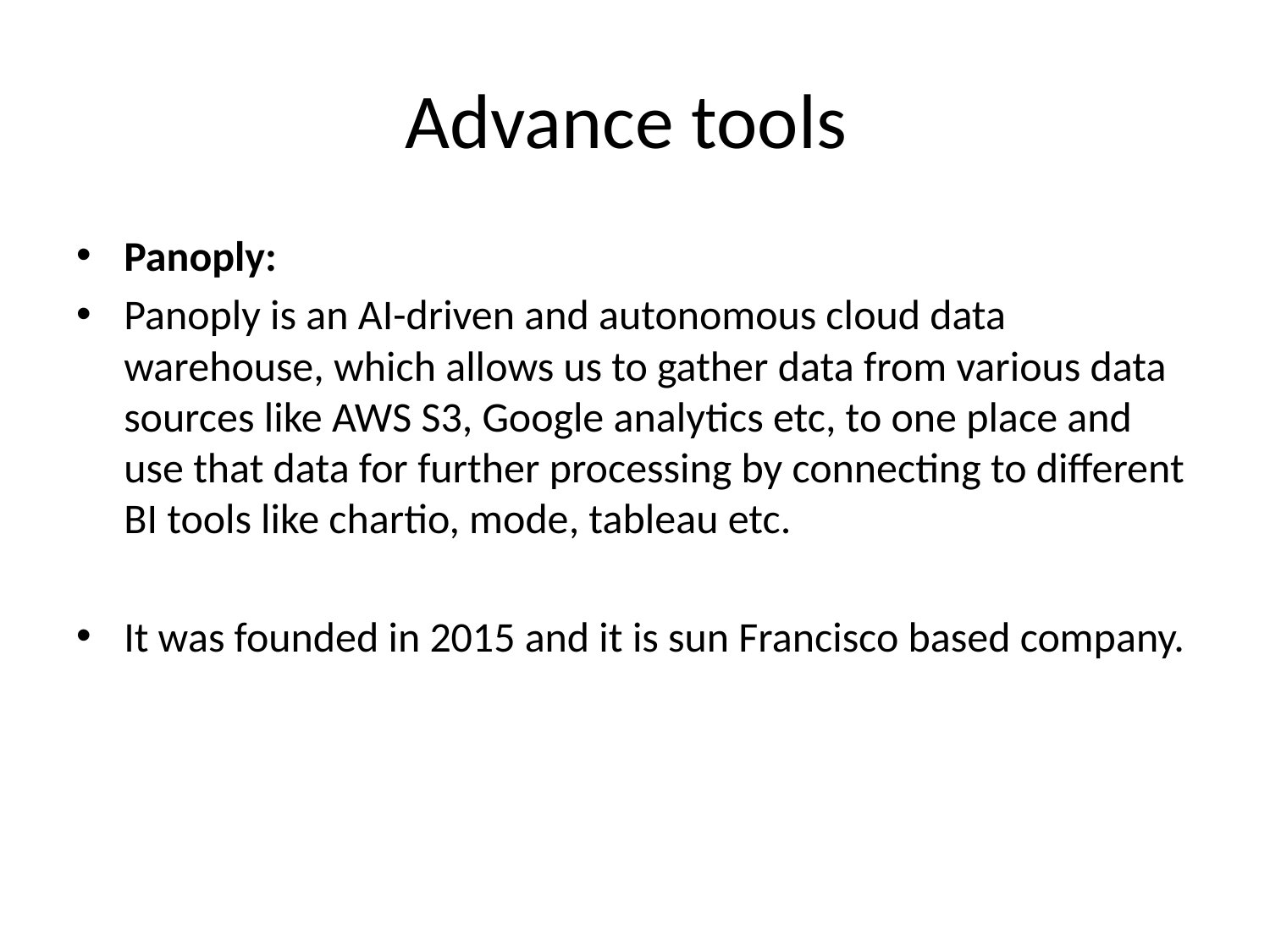

# Advance tools
Panoply:
Panoply is an AI-driven and autonomous cloud data warehouse, which allows us to gather data from various data sources like AWS S3, Google analytics etc, to one place and use that data for further processing by connecting to different BI tools like chartio, mode, tableau etc.

It was founded in 2015 and it is sun Francisco based company.